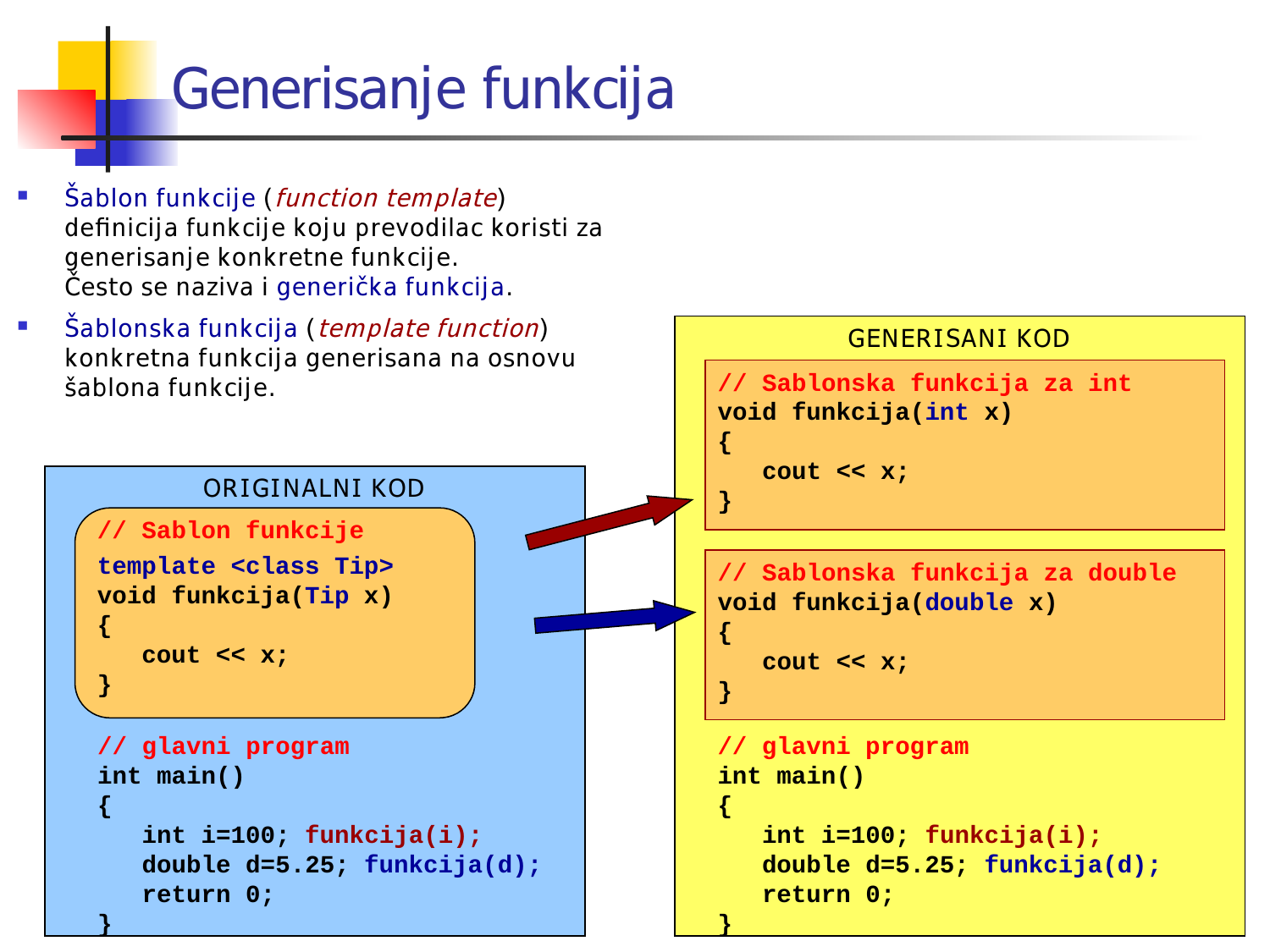

Generisanje funkcija
Šablon funkcije (function template)  definicija funkcije koju prevodilac koristi za generisanje konkretne funkcije.                   Često se naziva i generička funkcija.
Šablonska funkcija (template function)  konkretna funkcija generisana na osnovu šablona funkcije.
GENERISANI KOD
// Sablonska funkcija za int
void funkcija(int x)
{
   cout << x;
}
ORIGINALNI KOD

// Sablon funkcije
template <class Tip>
void funkcija(Tip x)
{
   cout << x;
}
// Sablonska funkcija za double
void funkcija(double x)
{
   cout << x;
}

// glavni program
int main()
{
   int i=100; funkcija(i);
   double d=5.25; funkcija(d);
   return 0;
}
// glavni program
int main()
{
   int i=100; funkcija(i);
   double d=5.25; funkcija(d);
   return 0;
}